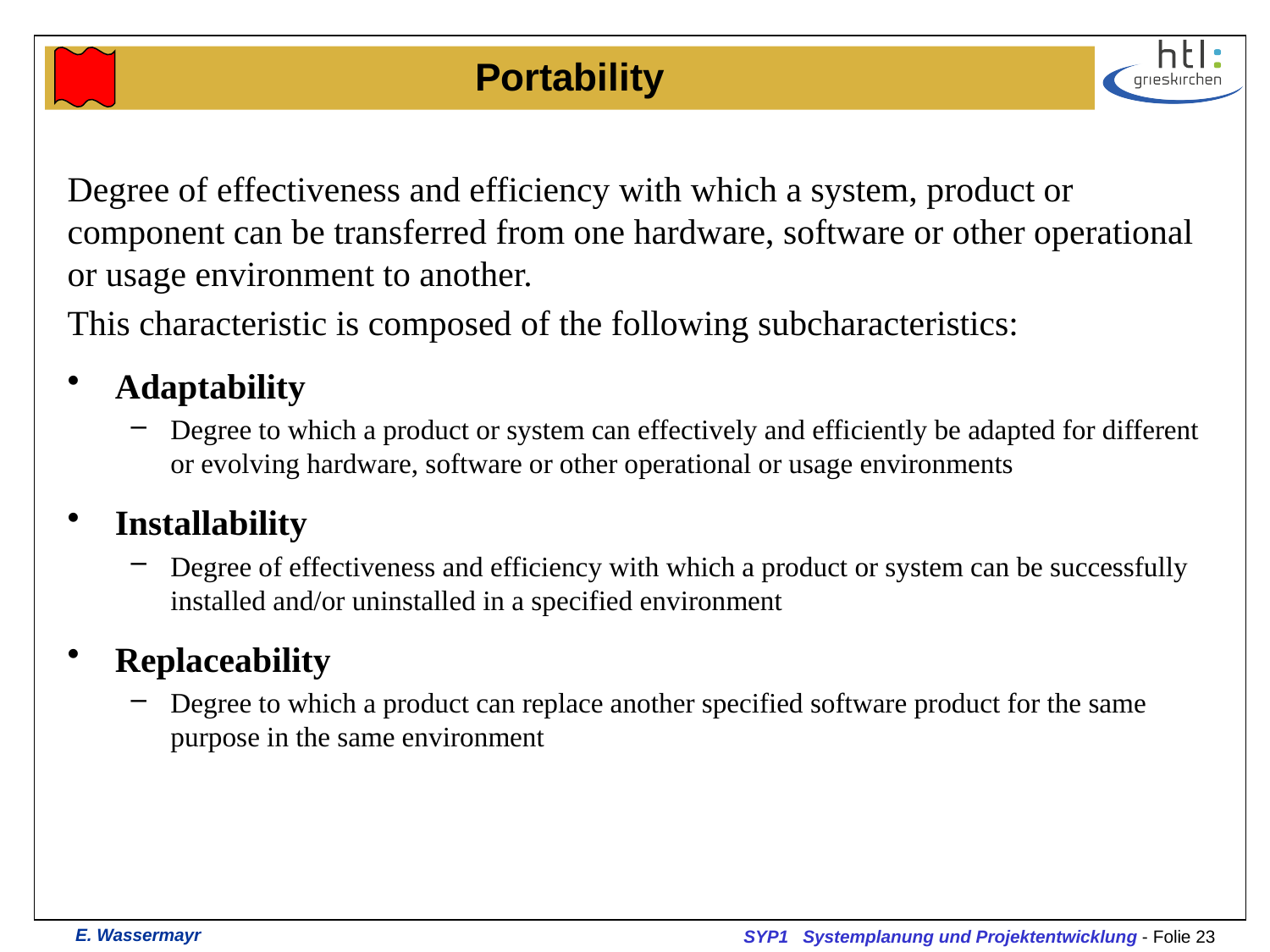

# Portability

Degree of effectiveness and efficiency with which a system, product or component can be transferred from one hardware, software or other operational or usage environment to another.
This characteristic is composed of the following subcharacteristics:
Adaptability
Degree to which a product or system can effectively and efficiently be adapted for different or evolving hardware, software or other operational or usage environments
Installability
Degree of effectiveness and efficiency with which a product or system can be successfully installed and/or uninstalled in a specified environment
Replaceability
Degree to which a product can replace another specified software product for the same purpose in the same environment